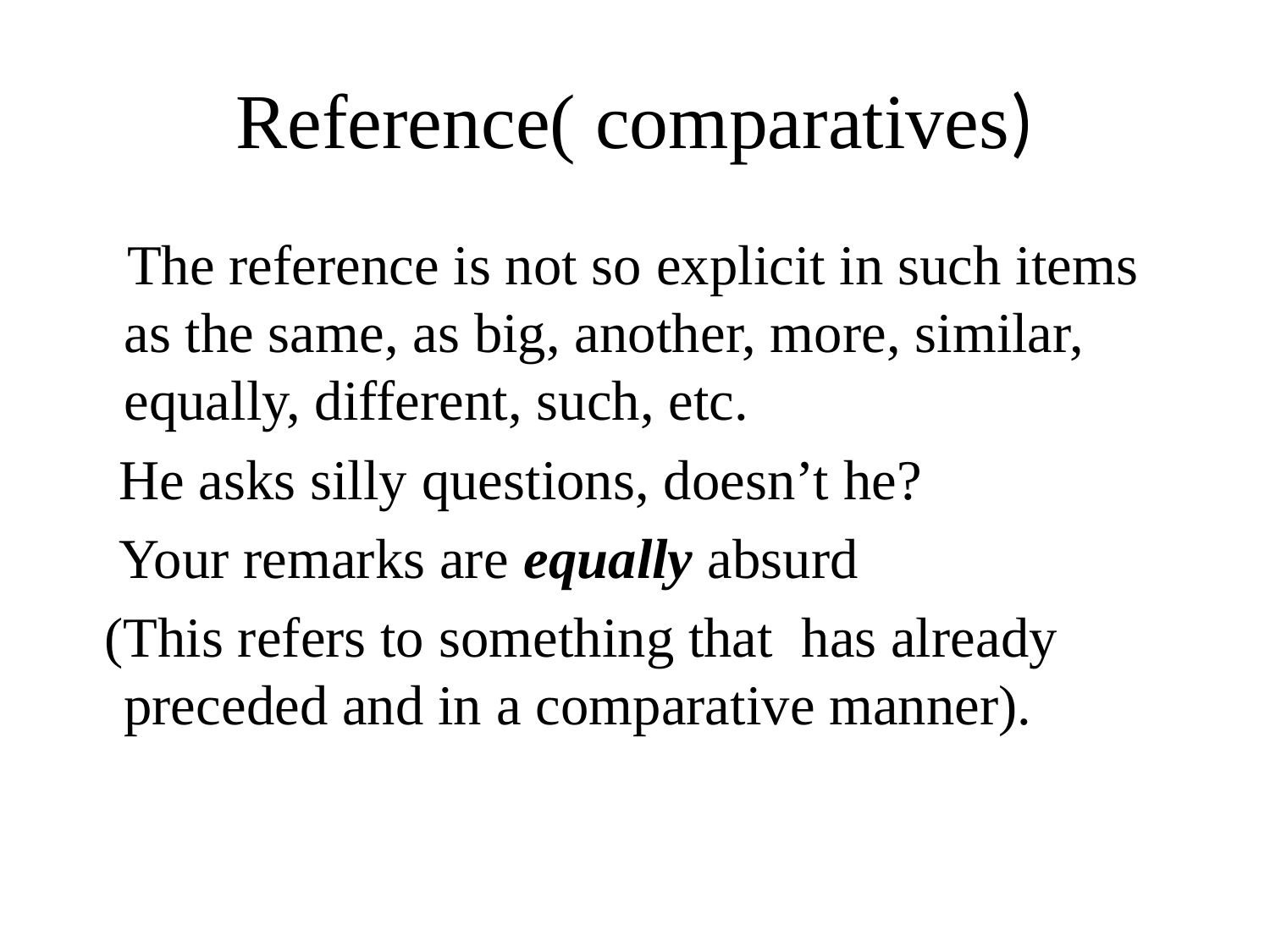

# Reference( comparatives)
    The reference is not so explicit in such items as the same, as big, another, more, similar, equally, different, such, etc.
   He asks silly questions, doesn’t he?
   Your remarks are equally absurd
  (This refers to something that  has already preceded and in a comparative manner).